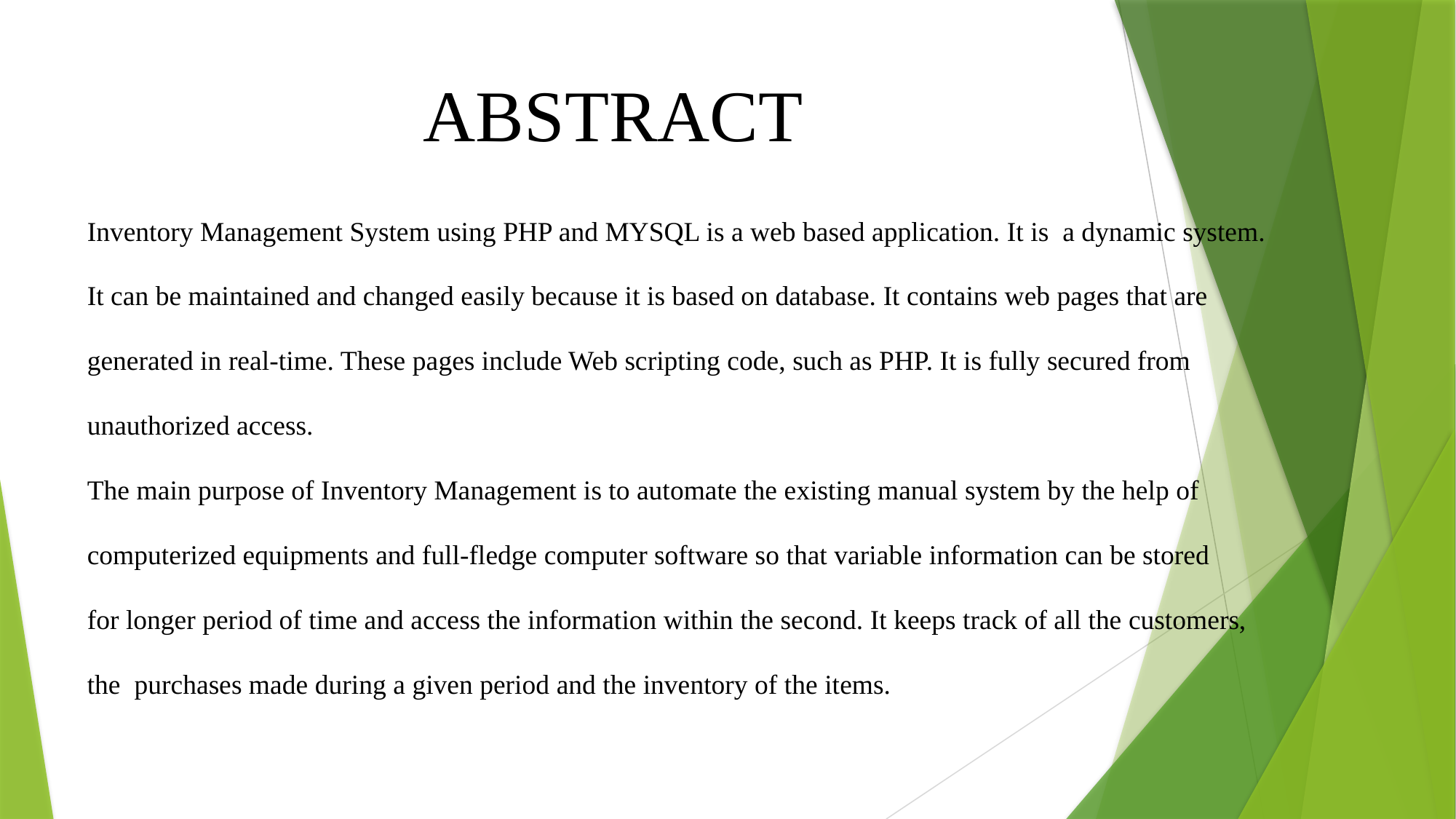

ABSTRACT
# Inventory Management System using PHP and MYSQL is a web based application. It is  a dynamic system.
It can be maintained and changed easily because it is based on database. It contains web pages that are
generated in real-time. These pages include Web scripting code, such as PHP. It is fully secured from
unauthorized access.
The main purpose of Inventory Management is to automate the existing manual system by the help of
computerized equipments and full-fledge computer software so that variable information can be stored
for longer period of time and access the information within the second. It keeps track of all the customers,
the  purchases made during a given period and the inventory of the items.